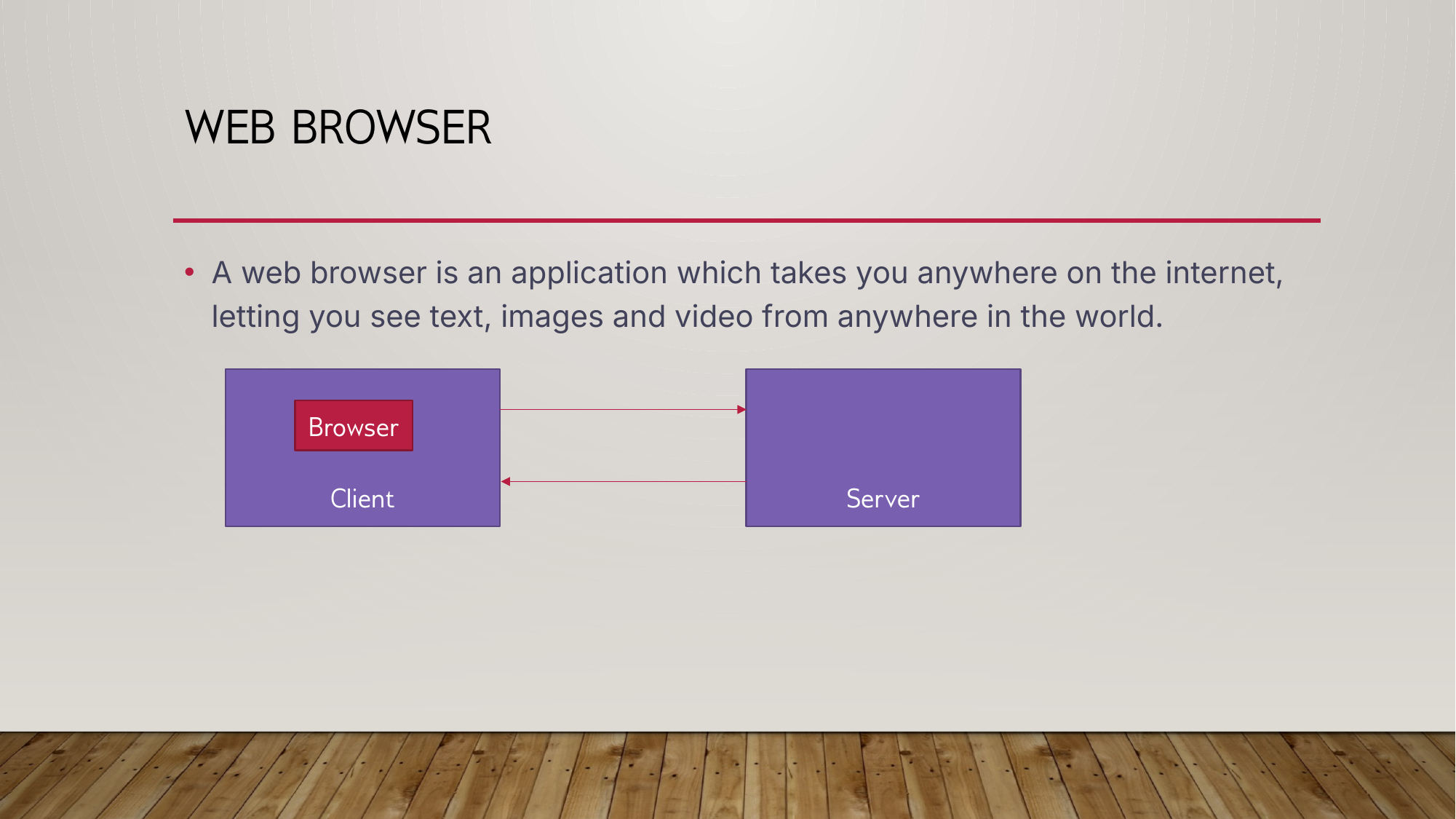

# Web browSer
A web browser is an application which takes you anywhere on the internet, letting you see text, images and video from anywhere in the world.

Client

Server
Browser